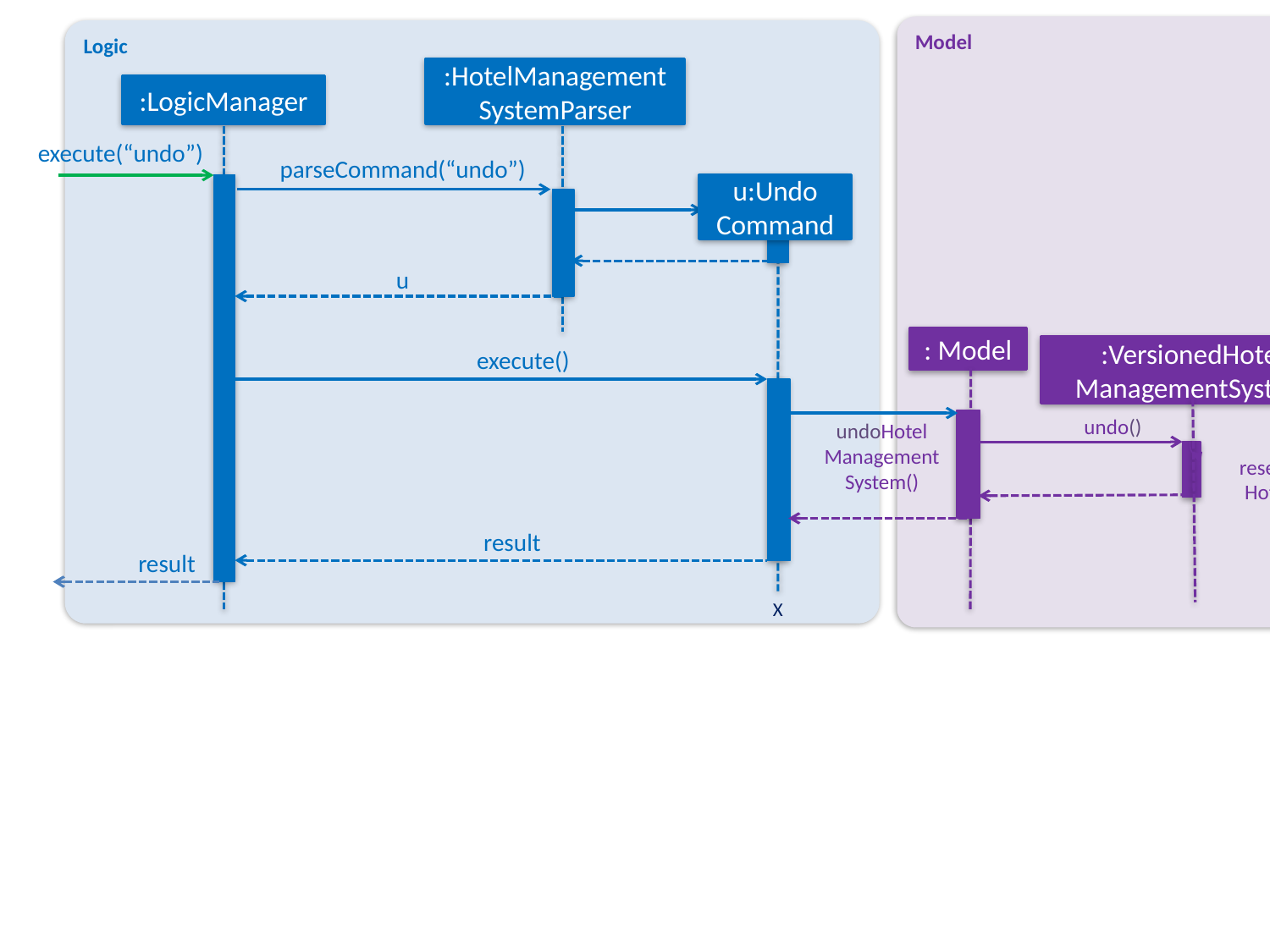

Model
Logic
:HotelManagementSystemParser
:LogicManager
execute(“undo”)
parseCommand(“undo”)

u:Undo
Command

u
: Model
:VersionedHotel
ManagementSystem
execute()

undo()
undoHotel
Management
System()

resetData(ReadOnly
HotelManagement
System)
result
result
X